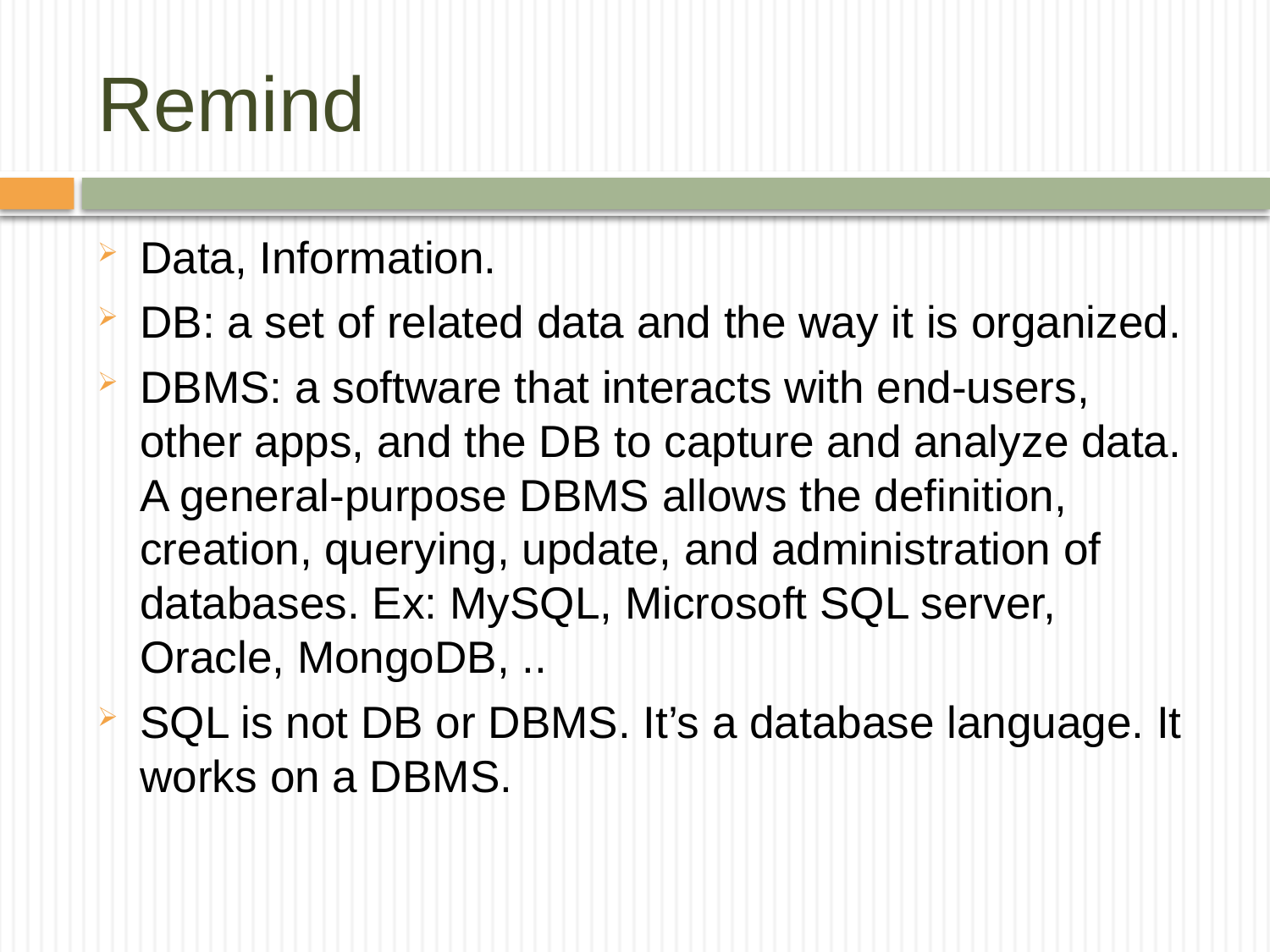

# Remind
Data, Information.
DB: a set of related data and the way it is organized.
DBMS: a software that interacts with end-users, other apps, and the DB to capture and analyze data. A general-purpose DBMS allows the definition, creation, querying, update, and administration of databases. Ex: MySQL, Microsoft SQL server, Oracle, MongoDB, ..
SQL is not DB or DBMS. It’s a database language. It works on a DBMS.